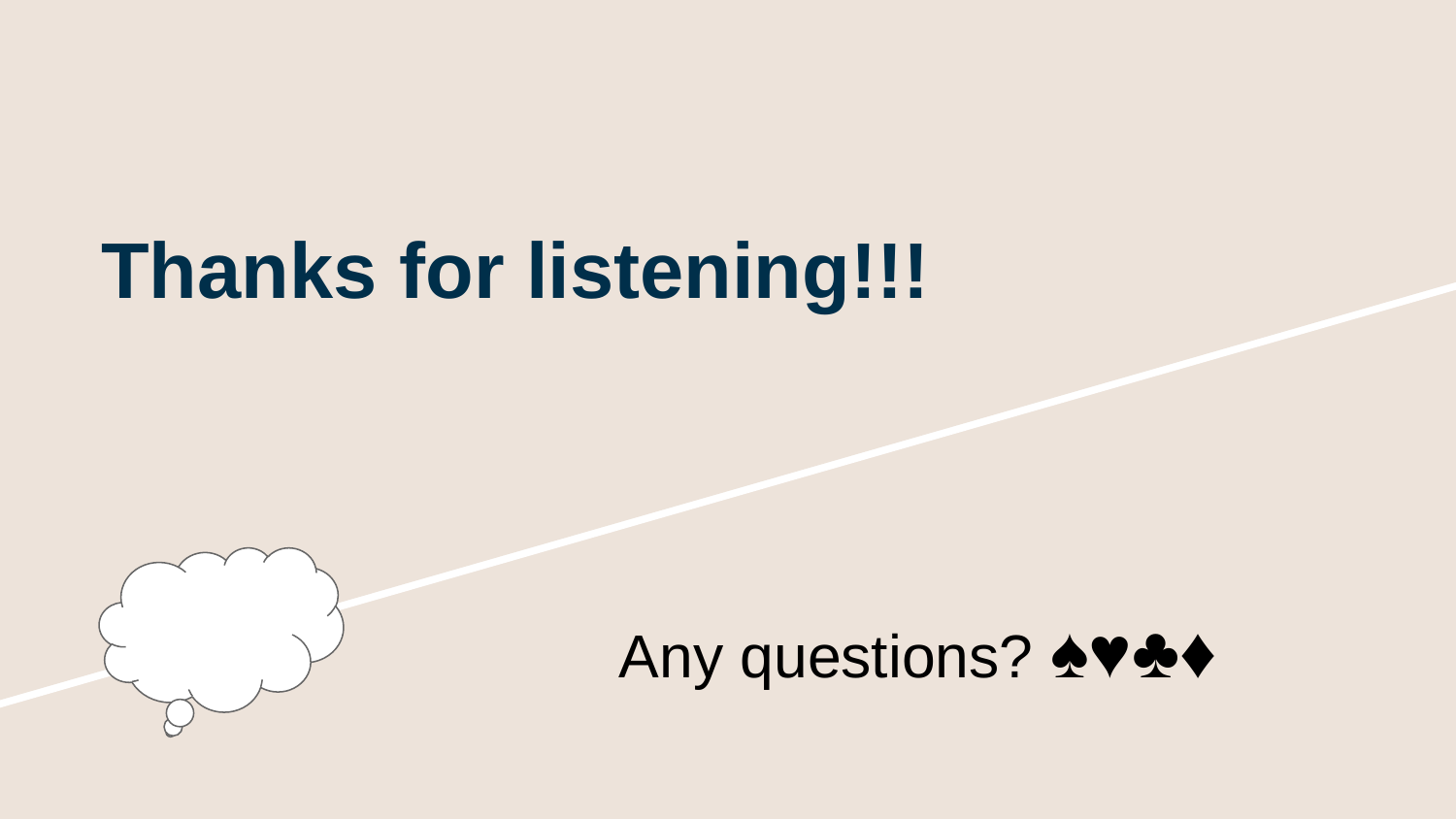

# Thanks for listening!!!

Any questions? ♠♥♣♦